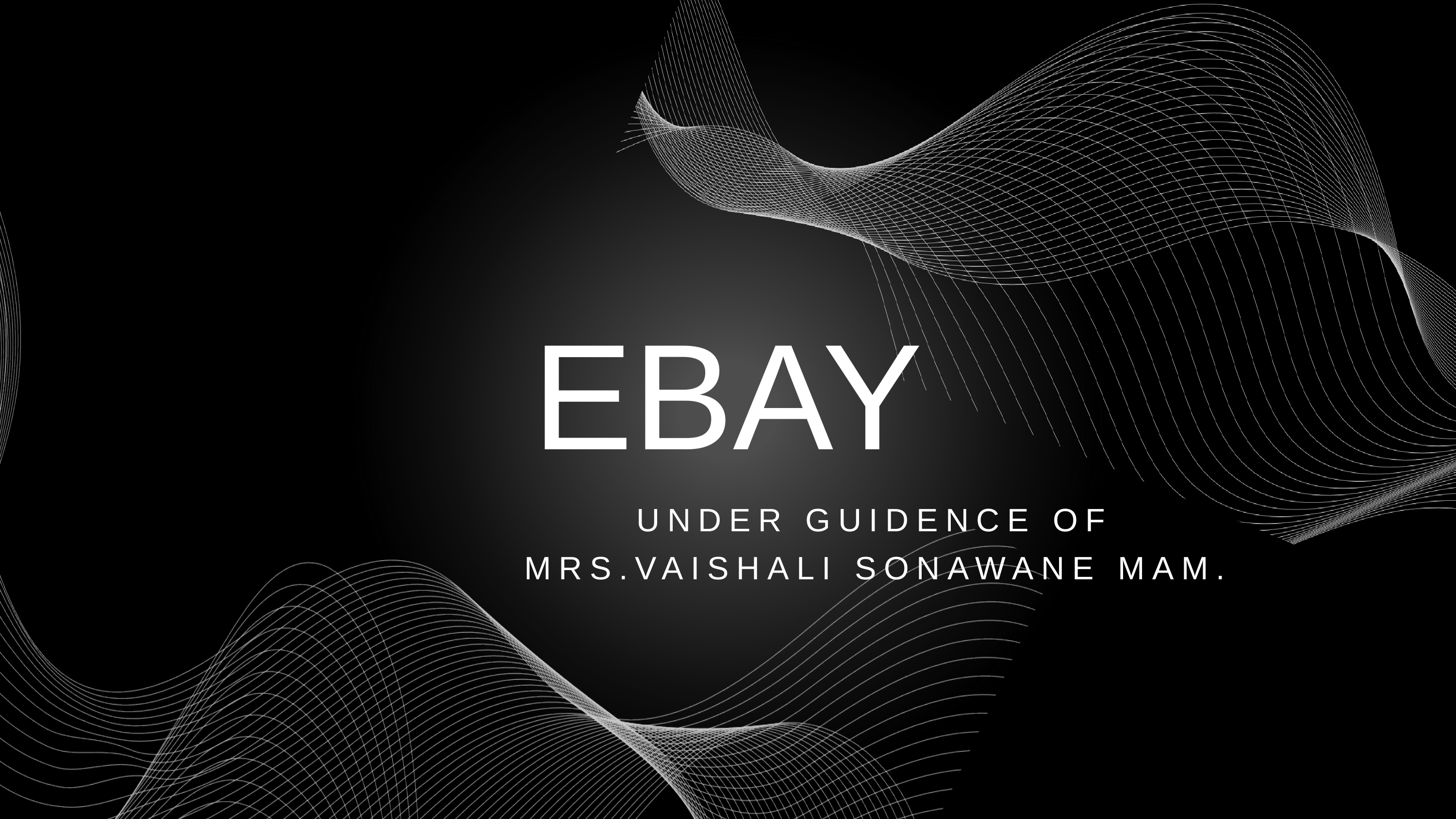

EBAY

UNDER GUIDENCE OF MRS.VAISHALI SONAWANE MAM.